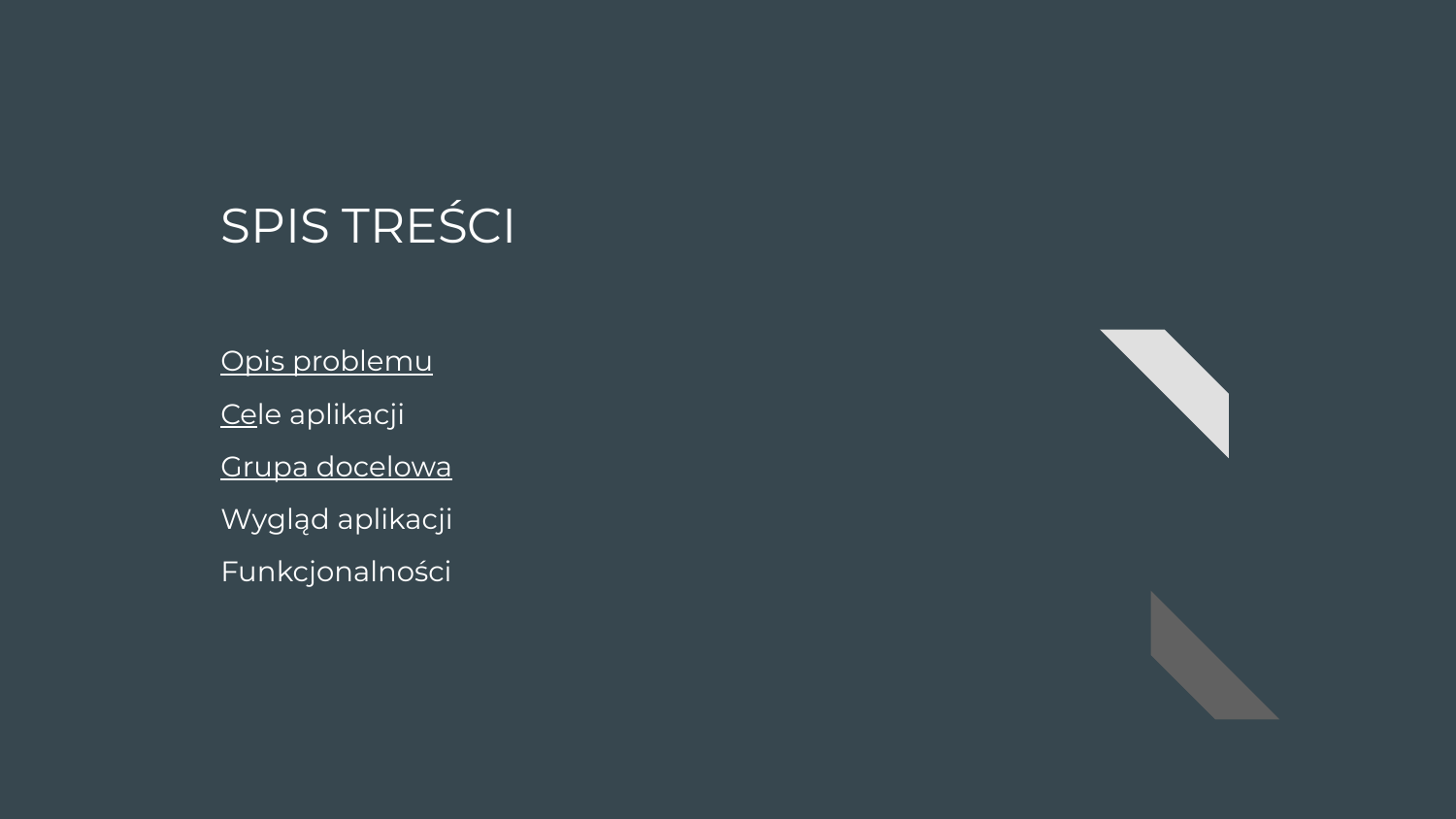

SPIS TREŚCI
Opis problemu
Cele aplikacji
Grupa docelowa
Wygląd aplikacji
Funkcjonalności